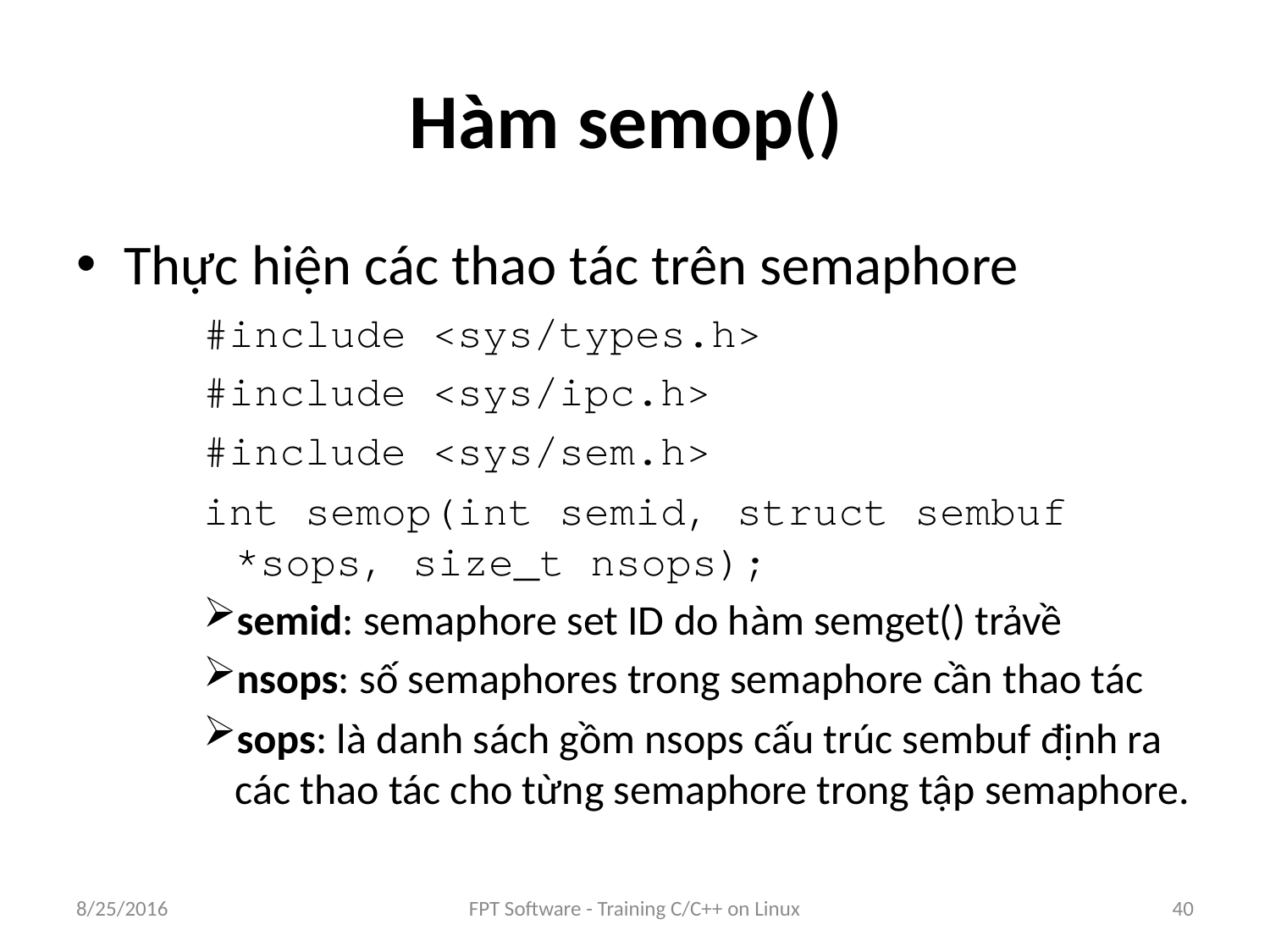

# Hàm semop()
Thực hiện các thao tác trên semaphore
#include <sys/types.h>
#include <sys/ipc.h>
#include <sys/sem.h>
int semop(int semid, struct sembuf *sops, size_t nsops);
semid: semaphore set ID do hàm semget() trảvề
nsops: số semaphores trong semaphore cần thao tác
sops: là danh sách gồm nsops cấu trúc sembuf định ra các thao tác cho từng semaphore trong tập semaphore.

8/25/2016
FPT Software - Training C/C++ on Linux
40